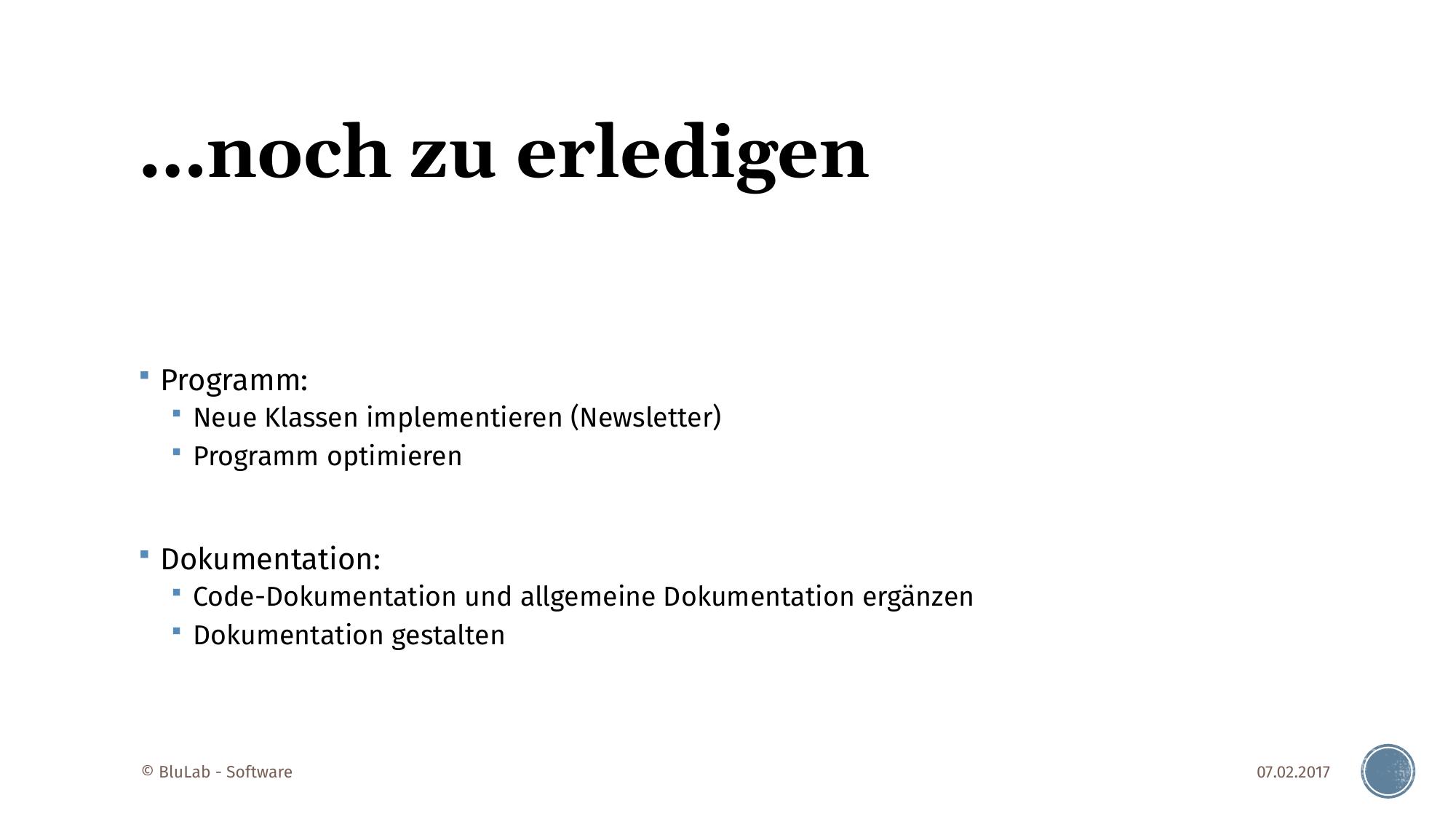

# …noch zu erledigen

Programm:
Neue Klassen implementieren (Newsletter)
Programm optimieren

Dokumentation:
Code-Dokumentation und allgemeine Dokumentation ergänzen
Dokumentation gestalten

© BluLab - Software
07.02.2017